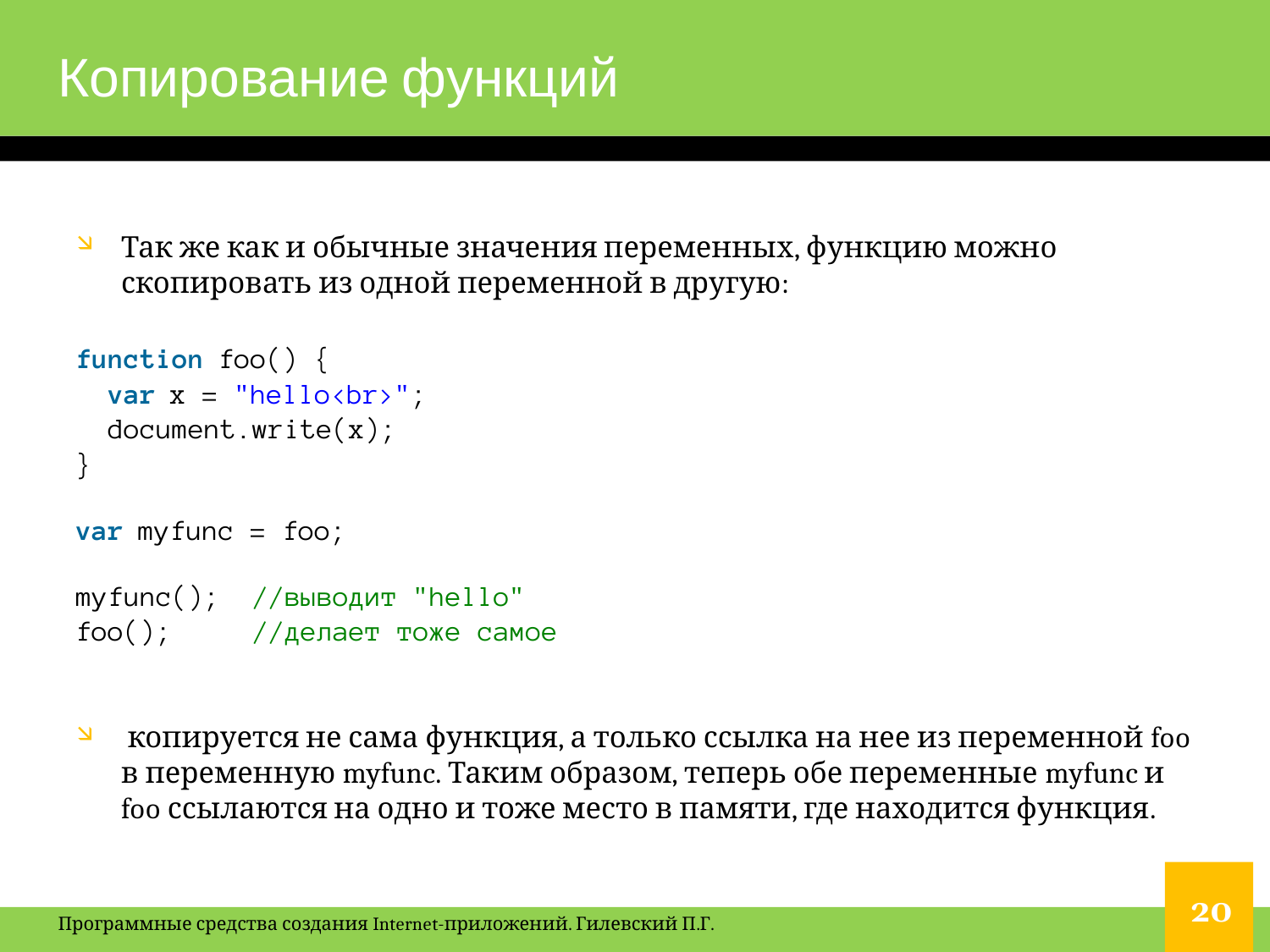

# Копирование функций
Так же как и обычные значения переменных, функцию можно скопировать из одной переменной в другую:

function foo() {
  var x = "hello<br>";
  document.write(x);
}

var myfunc = foo;

myfunc();  //выводит "hello"
foo();     //делает тоже самое

 копируется не сама функция, а только ссылка на нее из переменной foo в переменную myfunc. Таким образом, теперь обе переменные myfunc и foo ссылаются на одно и тоже место в памяти, где находится функция.

20